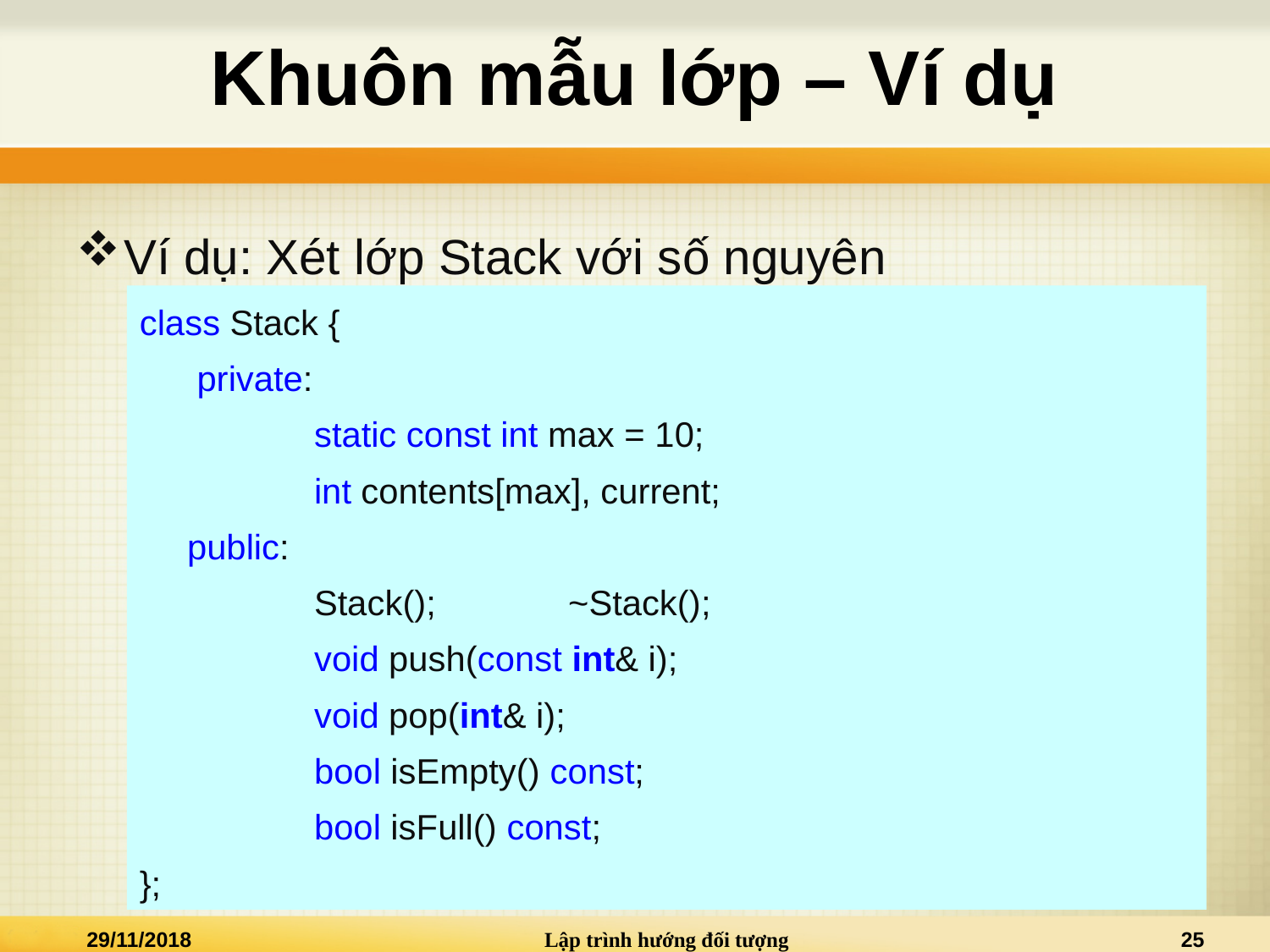

# Khuôn mẫu lớp – Ví dụ
Ví dụ: Xét lớp Stack với số nguyên
class Stack {
	 private:
		static const int max = 10;
		int contents[max], current;
	public:
		Stack();		~Stack();
		void push(const int& i);
		void pop(int& i);
		bool isEmpty() const;
		bool isFull() const;
};
29/11/2018
Lập trình hướng đối tượng
25